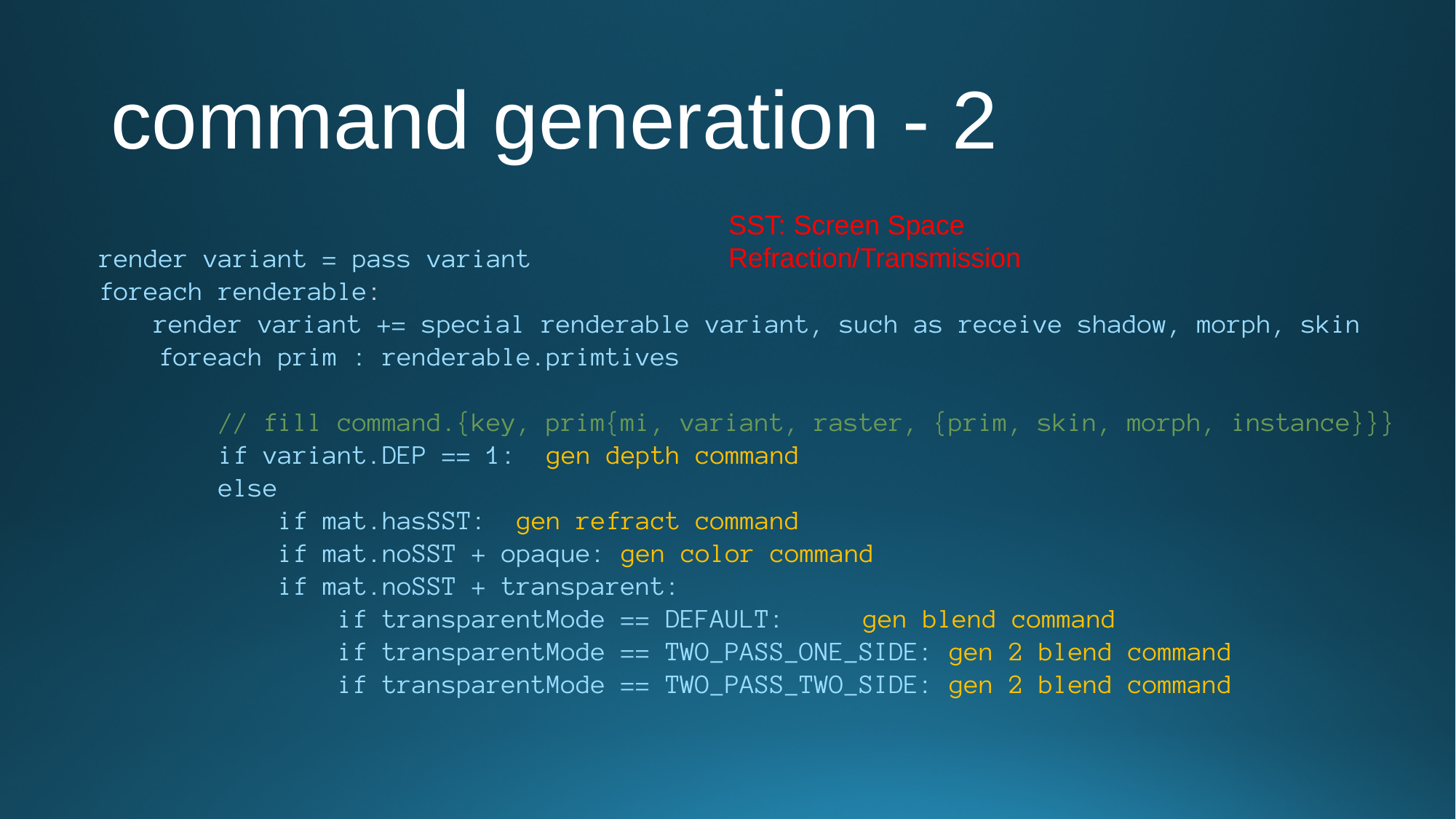

# command generation - 2
SST: Screen Space Refraction/Transmission
render variant = pass variant
foreach renderable:
render variant += special renderable variant, such as receive shadow, morph, skin
    foreach prim : renderable.primtives

        // fill command.{key, prim{mi, variant, raster, {prim, skin, morph, instance}}}
        if variant.DEP == 1:  gen depth command
        else
            if mat.hasSST:  gen refract command
            if mat.noSST + opaque: gen color command
            if mat.noSST + transparent:
                if transparentMode == DEFAULT: 	gen blend command
                if transparentMode == TWO_PASS_ONE_SIDE: gen 2 blend command
                if transparentMode == TWO_PASS_TWO_SIDE: gen 2 blend command